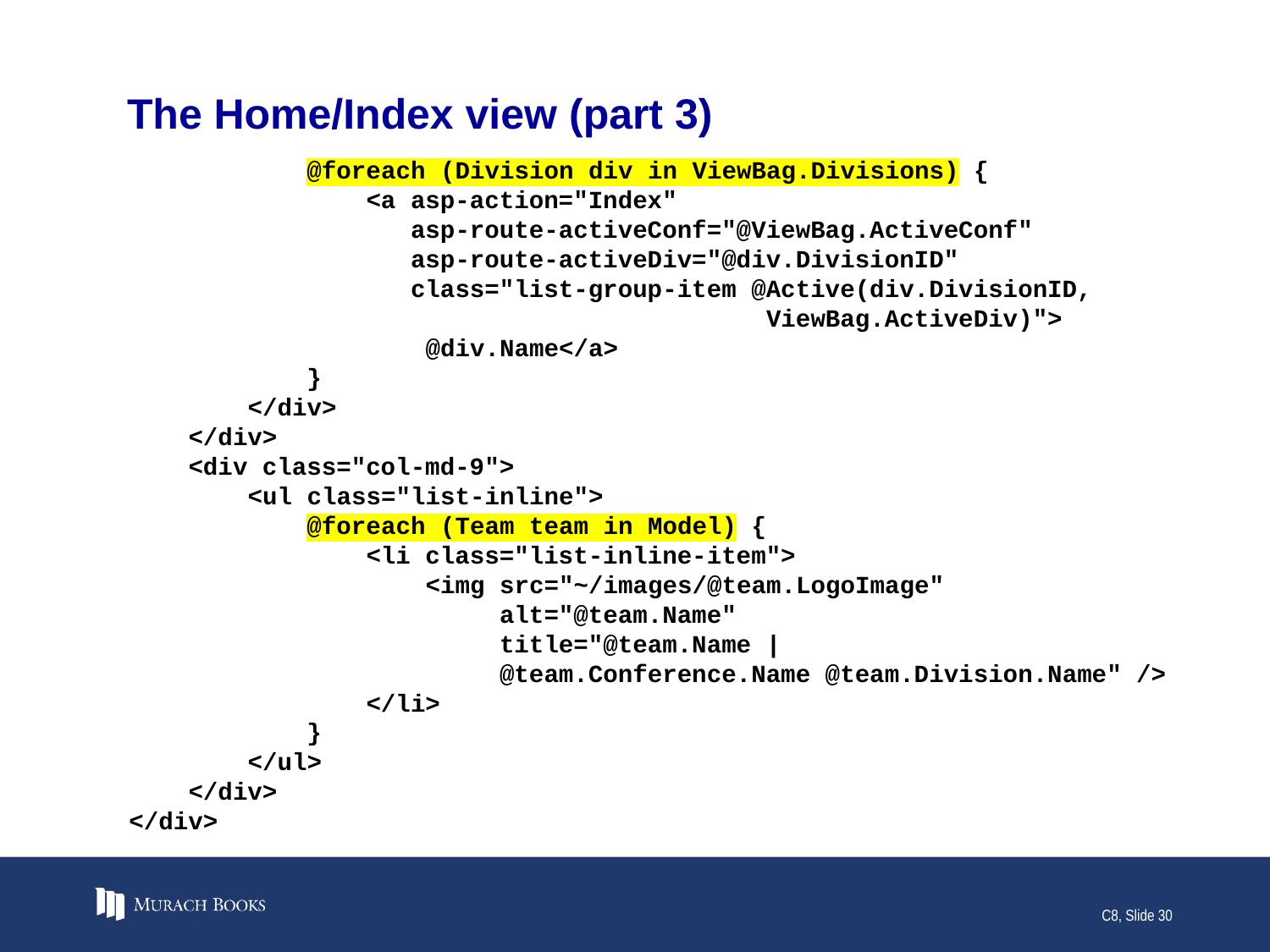

# The Home/Index view (part 3)
            @foreach (Division div in ViewBag.Divisions) {
                <a asp-action="Index"
                   asp-route-activeConf="@ViewBag.ActiveConf"
                   asp-route-activeDiv="@div.DivisionID"
                   class="list-group-item @Active(div.DivisionID,
                                           ViewBag.ActiveDiv)">
                    @div.Name</a>
            }
        </div>
    </div>
    <div class="col-md-9">
        <ul class="list-inline">
            @foreach (Team team in Model) {
                <li class="list-inline-item">
                    <img src="~/images/@team.LogoImage"
                         alt="@team.Name"
                         title="@team.Name |
                         @team.Conference.Name @team.Division.Name" />
                </li>
            }
        </ul>
    </div>
</div>

C8, Slide 30